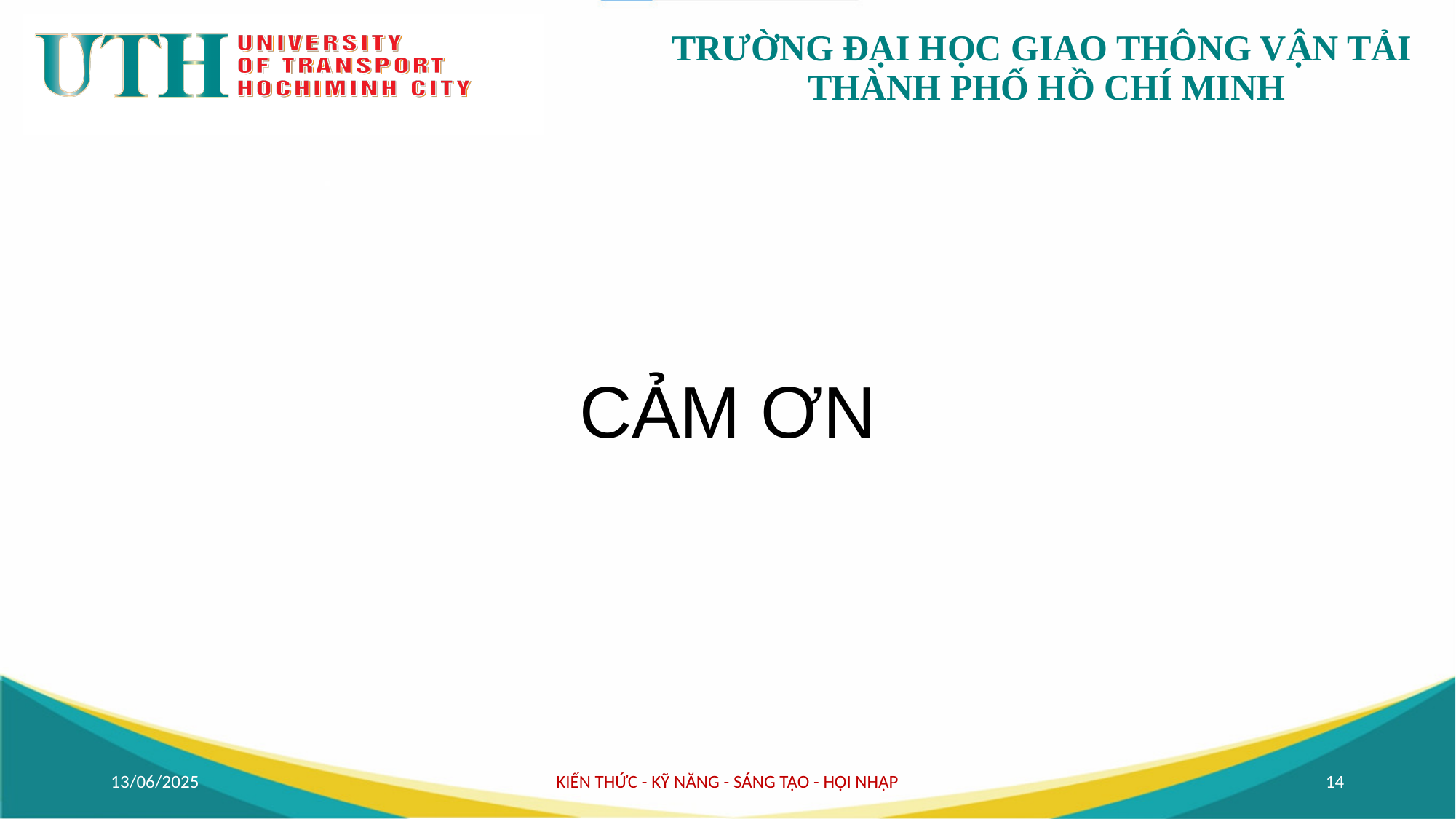

CẢM ƠN
13/06/2025
KIẾN THỨC - KỸ NĂNG - SÁNG TẠO - HỘI NHẬP
14